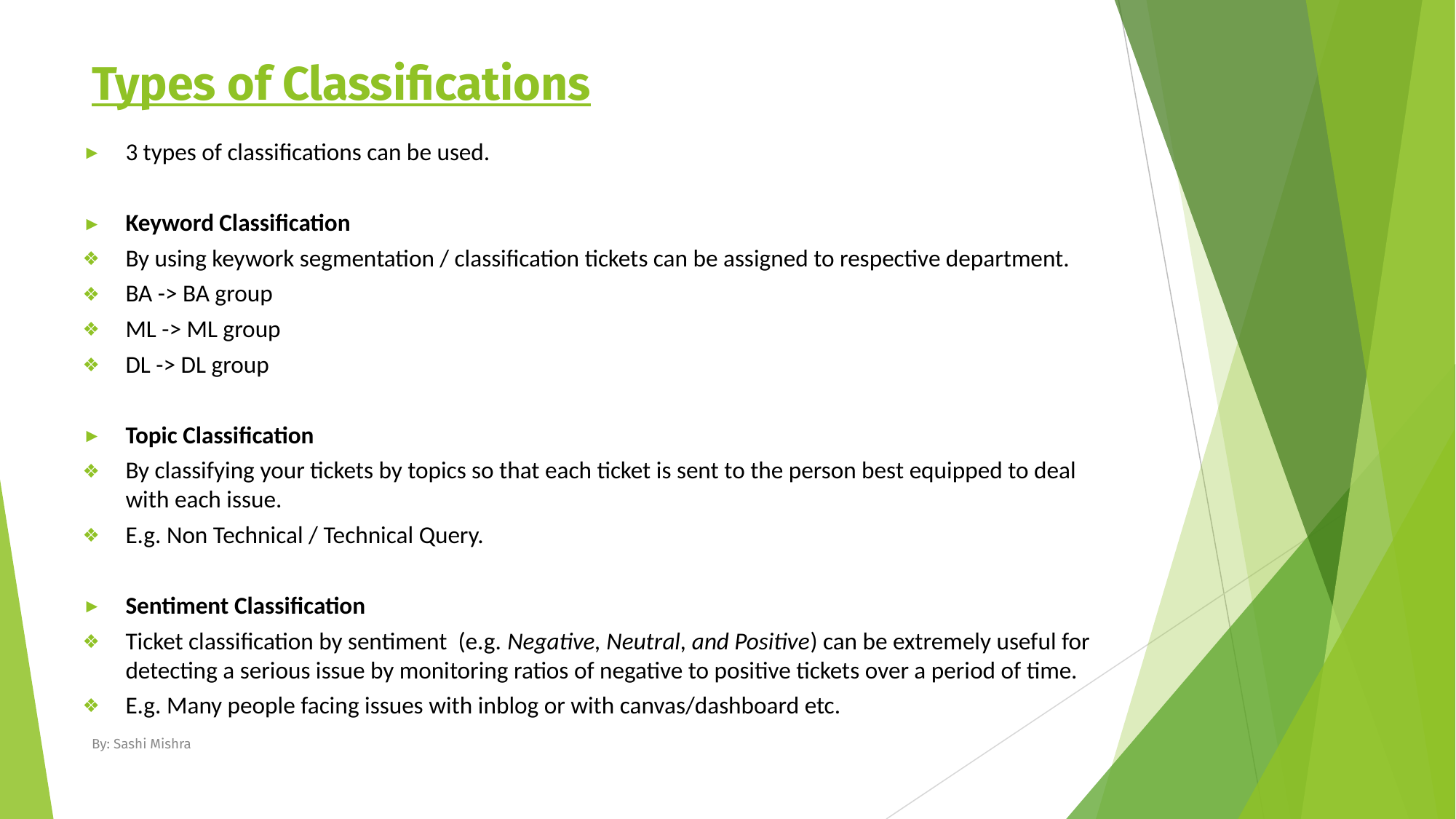

# Types of Classifications
3 types of classifications can be used.

Keyword Classification
By using keywork segmentation / classification tickets can be assigned to respective department.
BA -> BA group
ML -> ML group
DL -> DL group

Topic Classification
By classifying your tickets by topics so that each ticket is sent to the person best equipped to deal with each issue.
E.g. Non Technical / Technical Query.

Sentiment Classification
Ticket classification by sentiment  (e.g. Negative, Neutral, and Positive) can be extremely useful for detecting a serious issue by monitoring ratios of negative to positive tickets over a period of time.
E.g. Many people facing issues with inblog or with canvas/dashboard etc.

By: Sashi Mishra